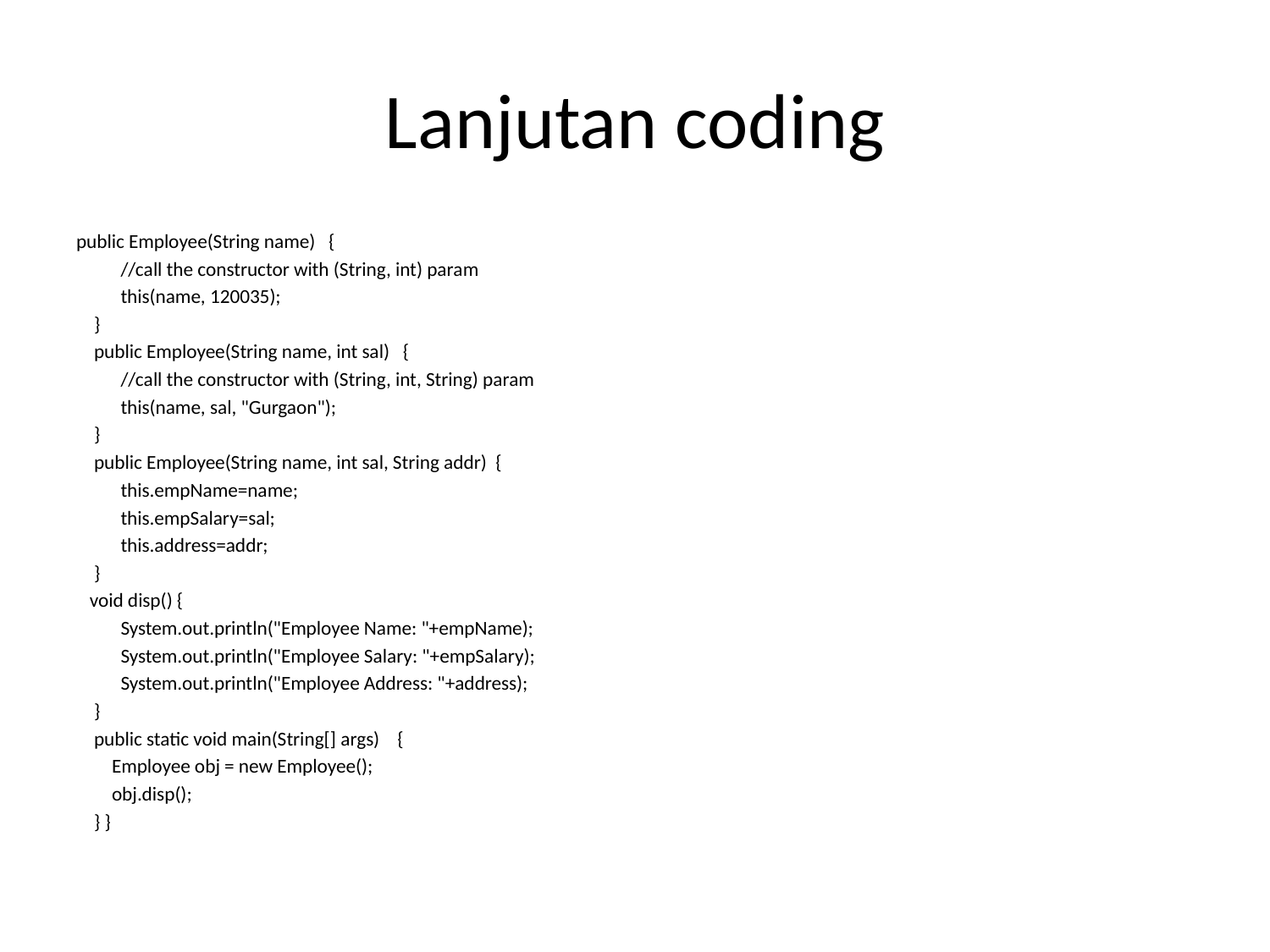

# Lanjutan coding
public Employee(String name)   {
    	//call the constructor with (String, int) param
    	this(name, 120035);
    }
    public Employee(String name, int sal)   {
    	//call the constructor with (String, int, String) param
    	this(name, sal, "Gurgaon");
    }
    public Employee(String name, int sal, String addr)  {
    	this.empName=name;
    	this.empSalary=sal;
    	this.address=addr;
    }
   void disp() {
    	System.out.println("Employee Name: "+empName);
    	System.out.println("Employee Salary: "+empSalary);
    	System.out.println("Employee Address: "+address);
    }
    public static void main(String[] args)    {
        Employee obj = new Employee();
        obj.disp();
    } }